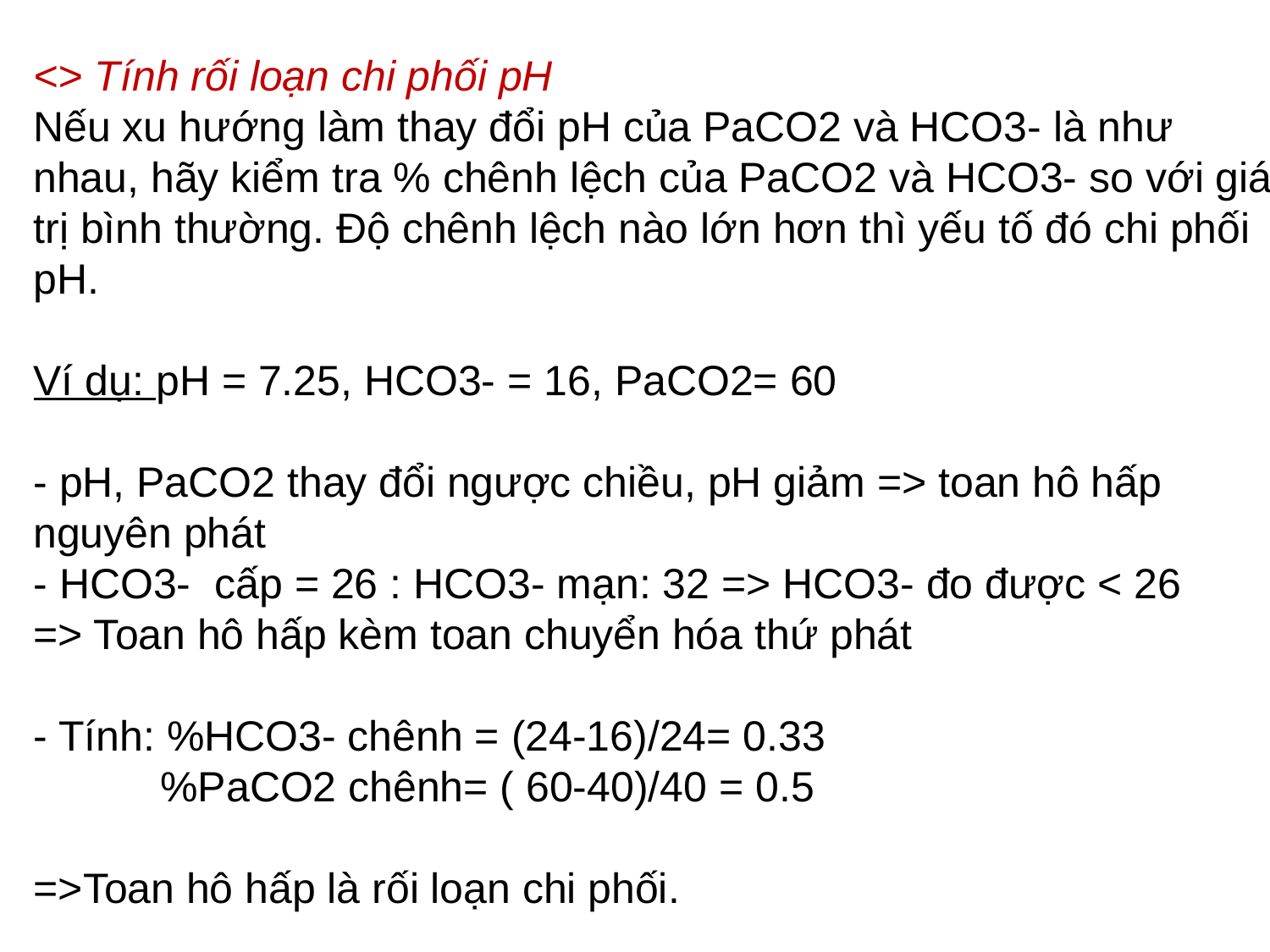

<> Tính rối loạn chi phối pH
Nếu xu hướng làm thay đổi pH của PaCO2 và HCO3- là như nhau, hãy kiểm tra % chênh lệch của PaCO2 và HCO3- so với giá trị bình thường. Độ chênh lệch nào lớn hơn thì yếu tố đó chi phối pH.

Ví dụ: pH = 7.25, HCO3- = 16, PaCO2= 60

- pH, PaCO2 thay đổi ngược chiều, pH giảm => toan hô hấp nguyên phát
- HCO3-  cấp = 26 : HCO3- mạn: 32 => HCO3- đo được < 26
=> Toan hô hấp kèm toan chuyển hóa thứ phát

- Tính: %HCO3- chênh = (24-16)/24= 0.33
	%PaCO2 chênh= ( 60-40)/40 = 0.5

=>Toan hô hấp là rối loạn chi phối.